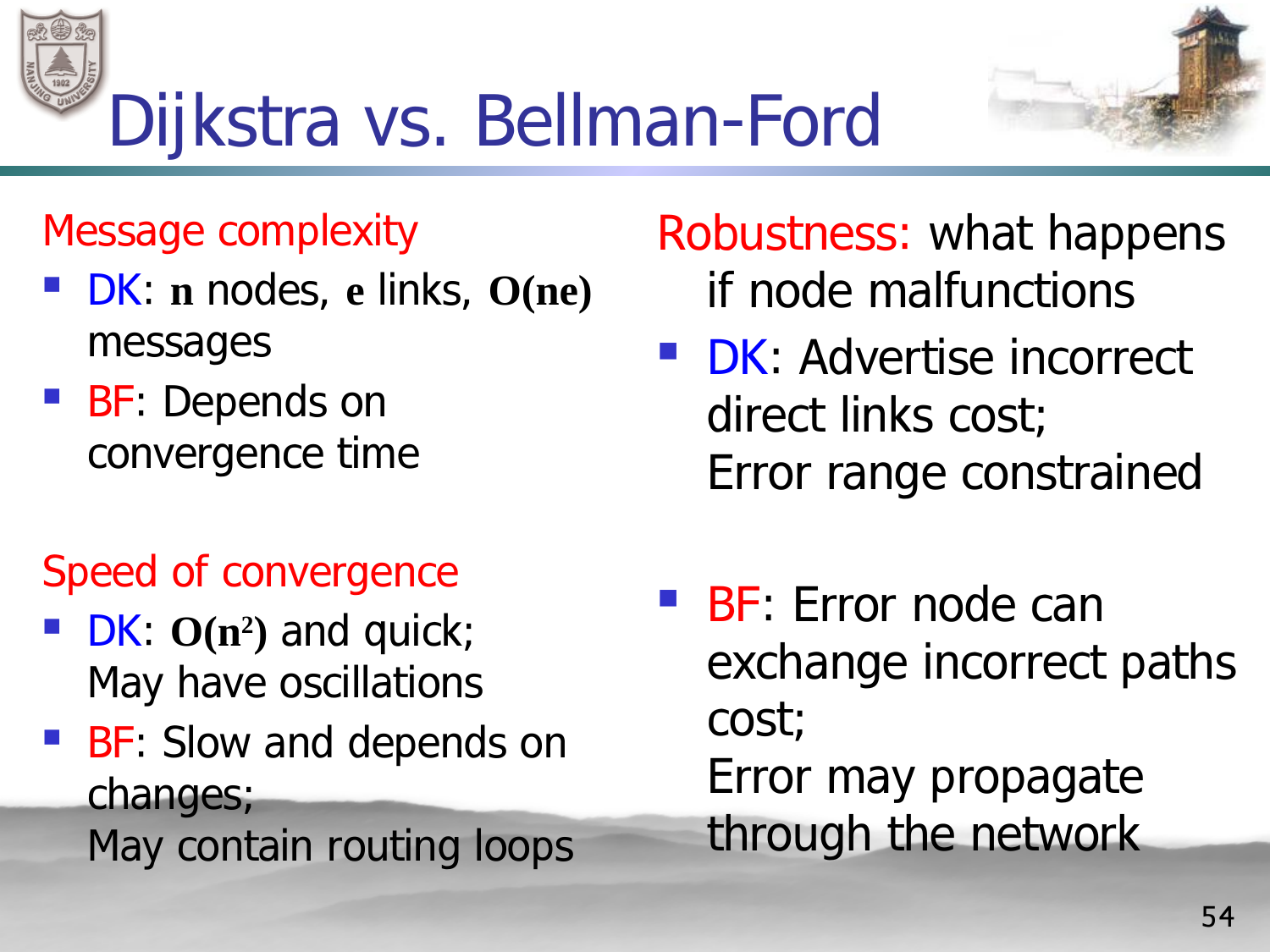

# Dijkstra vs. Bellman-Ford
Message complexity
DK: n nodes, e links, O(ne) messages
BF: Depends on convergence time

Speed of convergence
DK: O(n2) and quick;
May have oscillations
BF: Slow and depends on changes;
May contain routing loops
Robustness: what happens if node malfunctions
DK: Advertise incorrect direct links cost;
Error range constrained

BF: Error node can exchange incorrect paths cost;
Error may propagate through the network
54